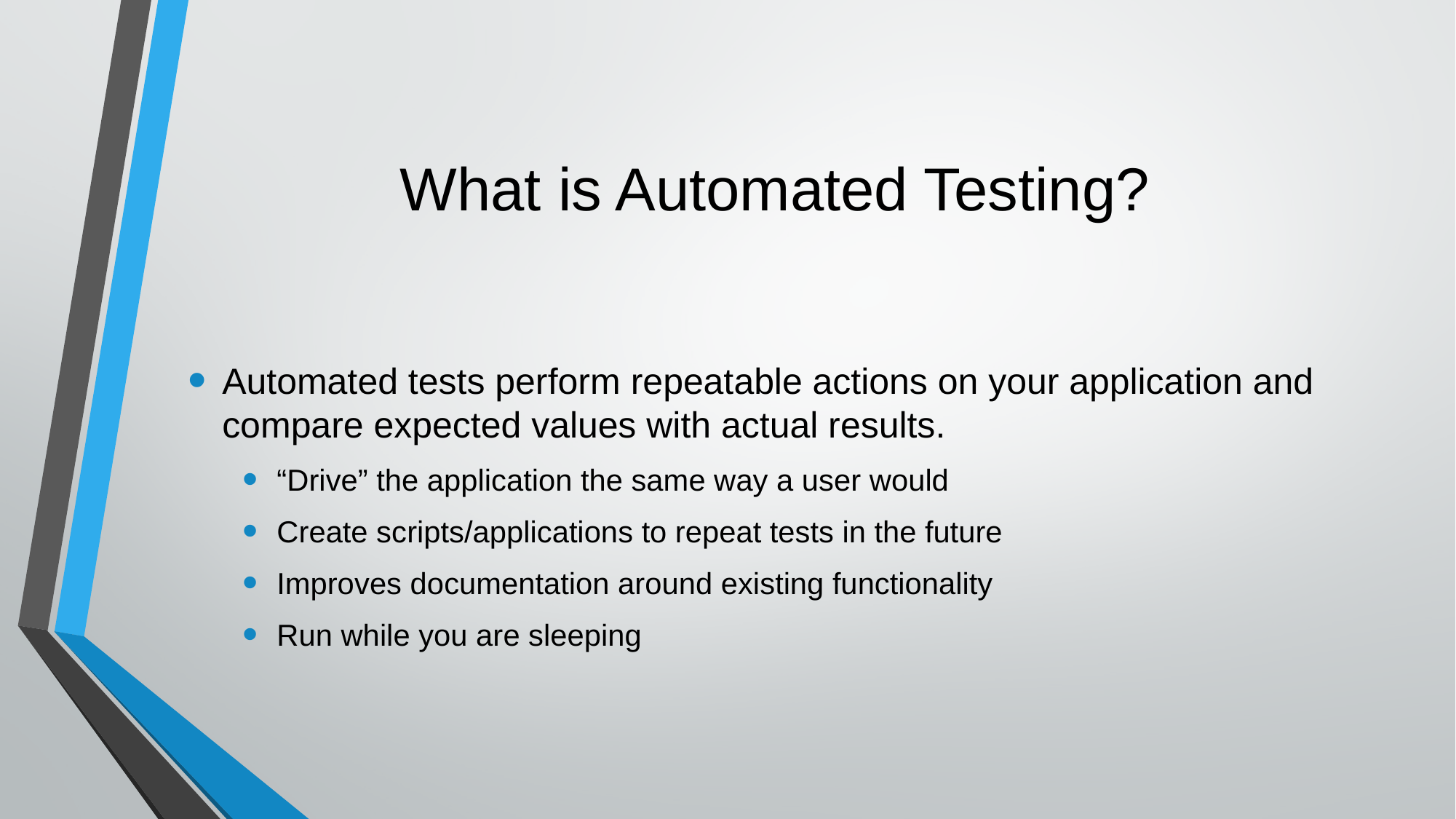

# What is Automated Testing?
Automated tests perform repeatable actions on your application and compare expected values with actual results.
“Drive” the application the same way a user would
Create scripts/applications to repeat tests in the future
Improves documentation around existing functionality
Run while you are sleeping